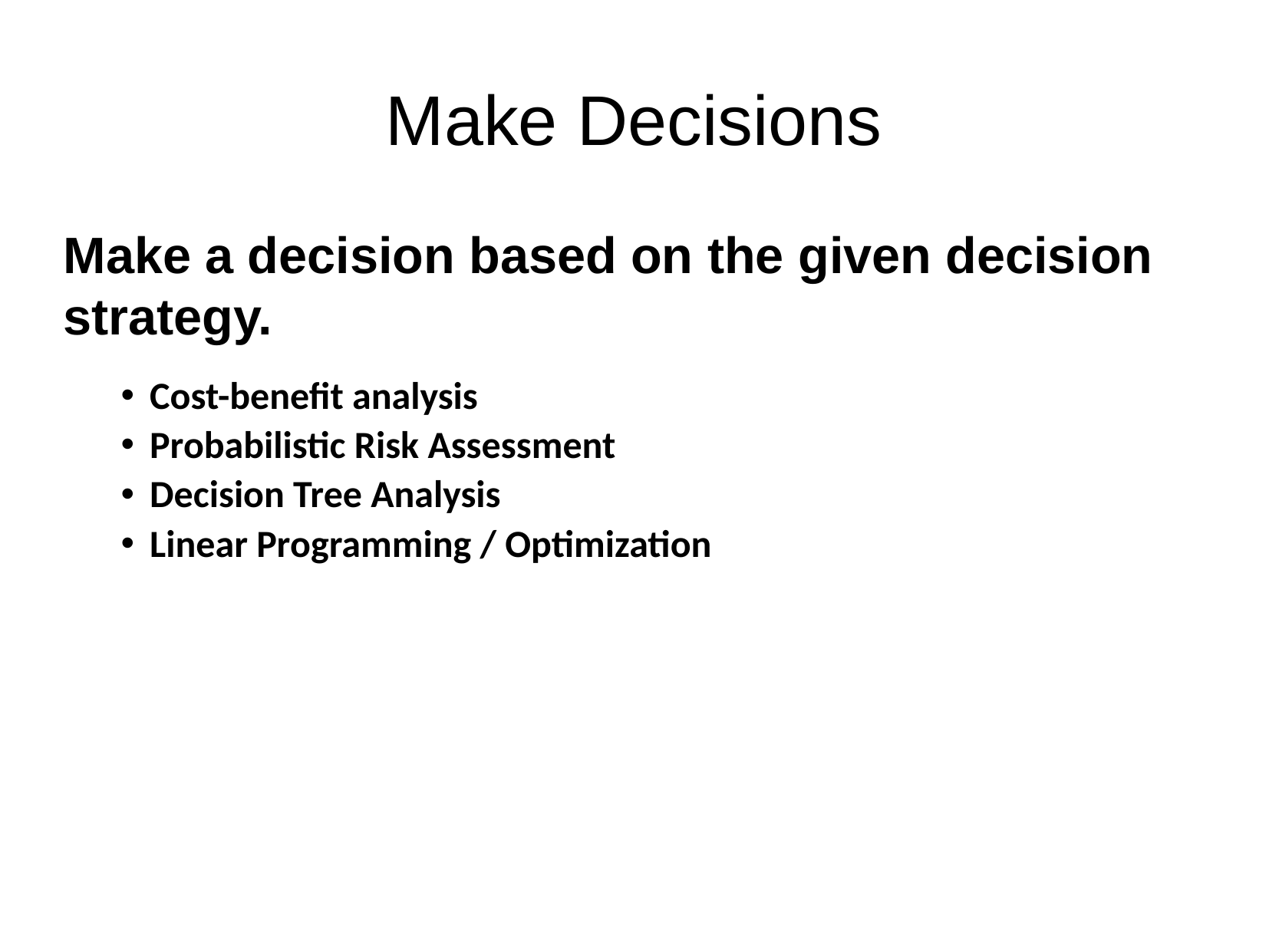

# Make Decisions
Make a decision based on the given decision strategy.
Cost-benefit analysis
Probabilistic Risk Assessment
Decision Tree Analysis
Linear Programming / Optimization